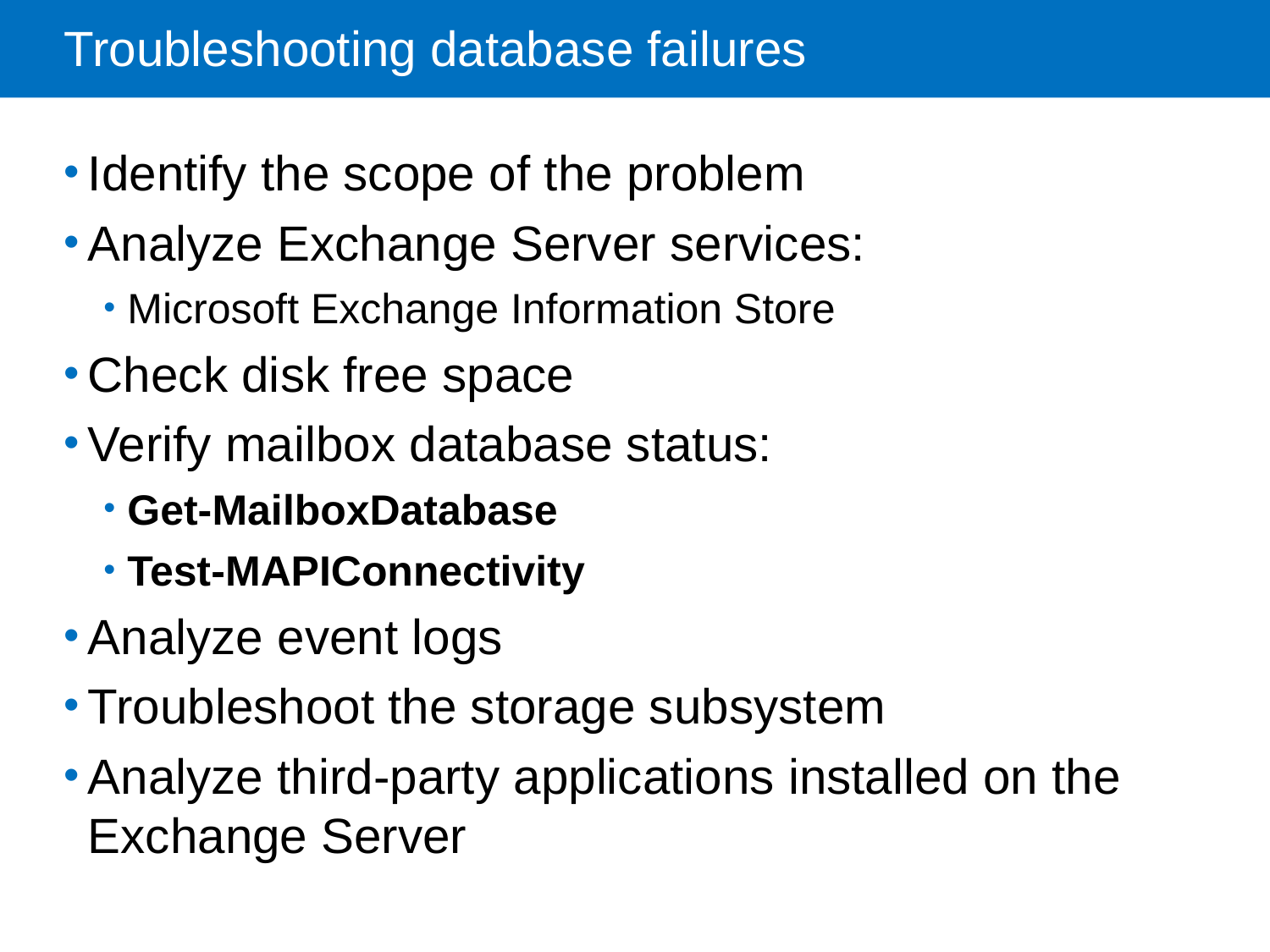

# Troubleshooting database failures
Identify the scope of the problem
Analyze Exchange Server services:
Microsoft Exchange Information Store
Check disk free space
Verify mailbox database status:
Get-MailboxDatabase
Test-MAPIConnectivity
Analyze event logs
Troubleshoot the storage subsystem
Analyze third-party applications installed on the Exchange Server